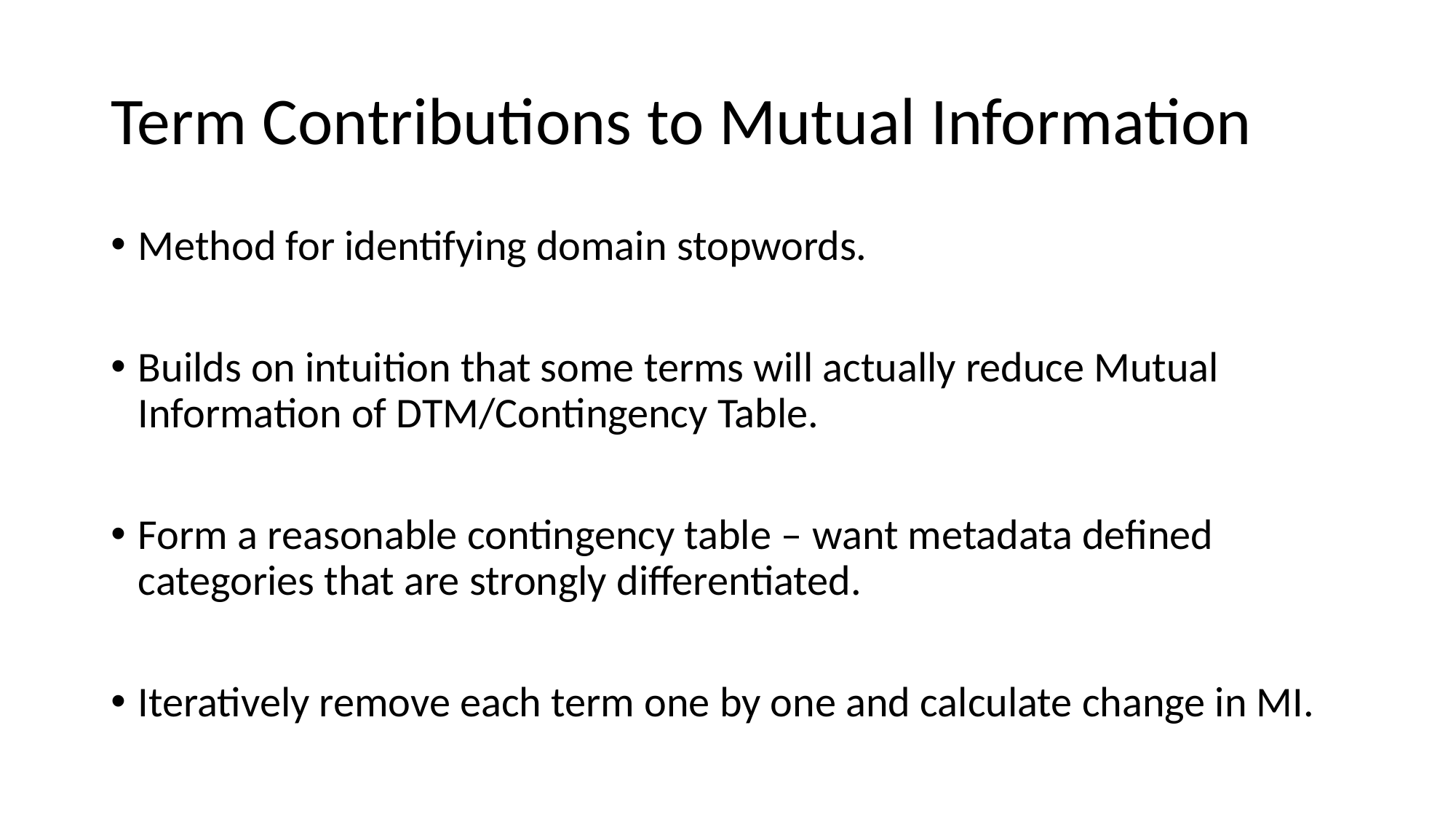

# Term Contributions to Mutual Information
Method for identifying domain stopwords.

Builds on intuition that some terms will actually reduce Mutual Information of DTM/Contingency Table.

Form a reasonable contingency table – want metadata defined categories that are strongly differentiated.

Iteratively remove each term one by one and calculate change in MI.